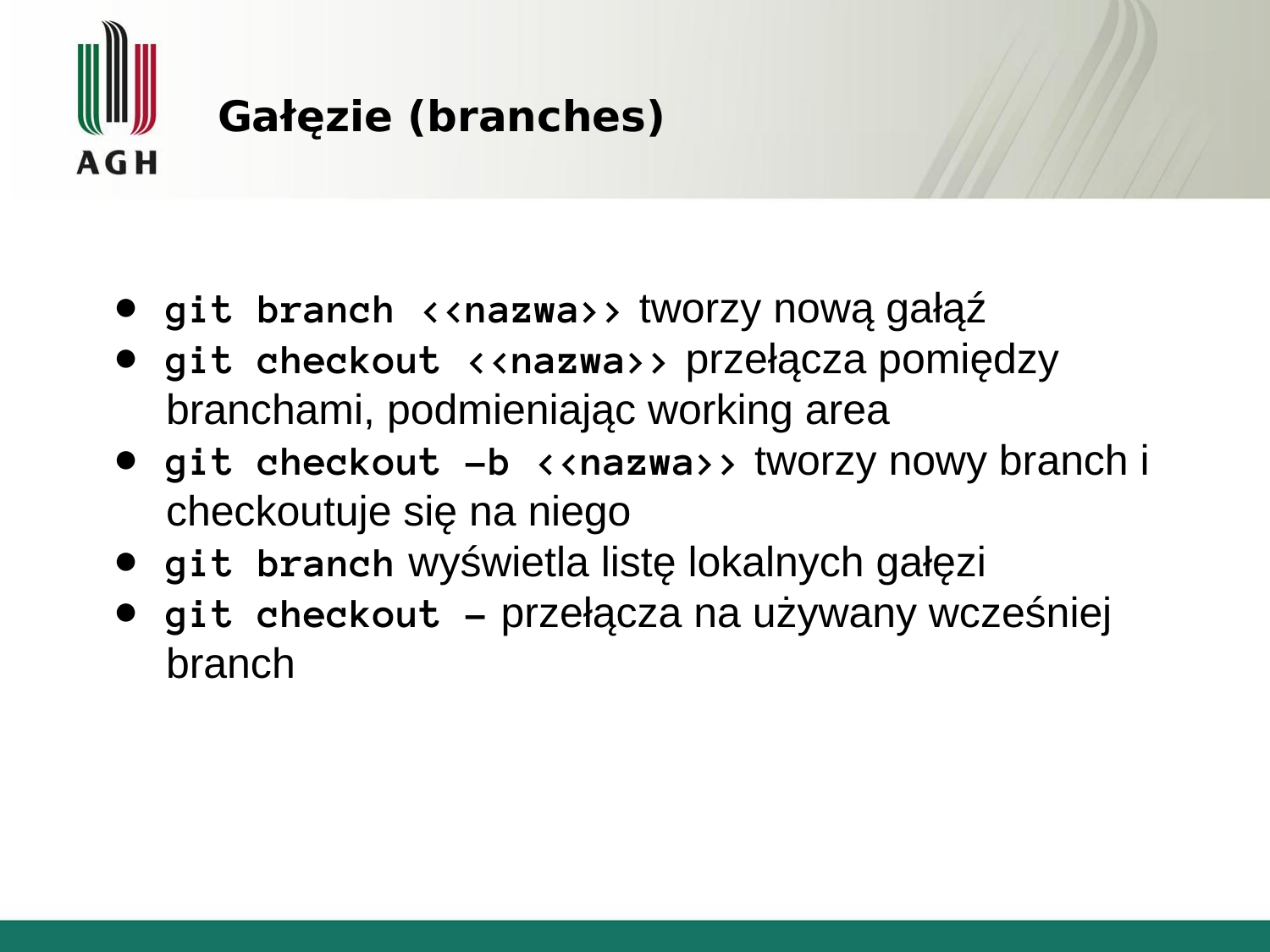

# Gałęzie (branches)
git branch <<nazwa>> tworzy nową gałąź
git checkout <<nazwa>> przełącza pomiędzy branchami, podmieniając working area
git checkout -b <<nazwa>> tworzy nowy branch i checkoutuje się na niego
git branch wyświetla listę lokalnych gałęzi
git checkout - przełącza na używany wcześniej branch